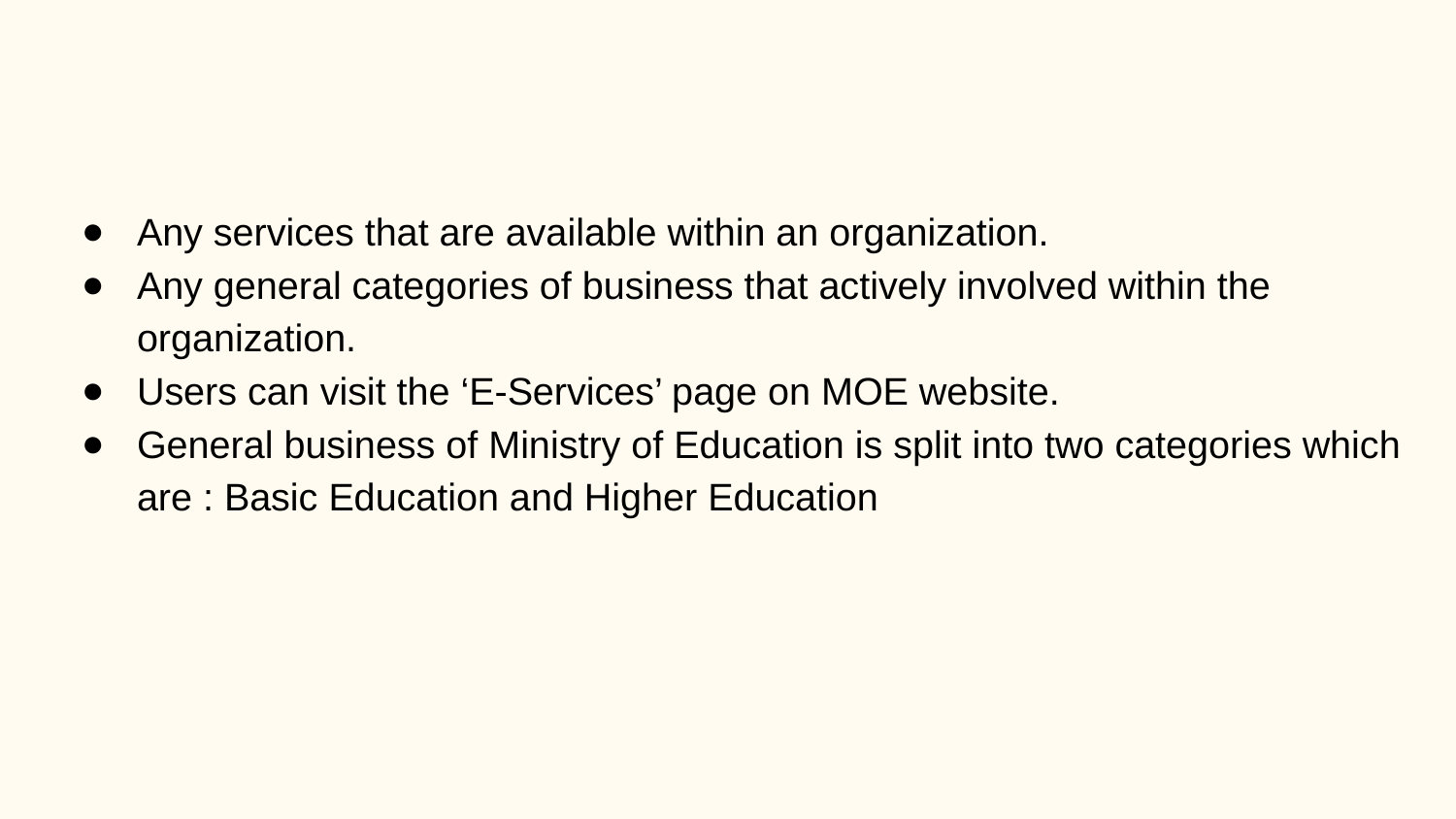

#
Any services that are available within an organization.
Any general categories of business that actively involved within the organization.
Users can visit the ‘E-Services’ page on MOE website.
General business of Ministry of Education is split into two categories which are : Basic Education and Higher Education